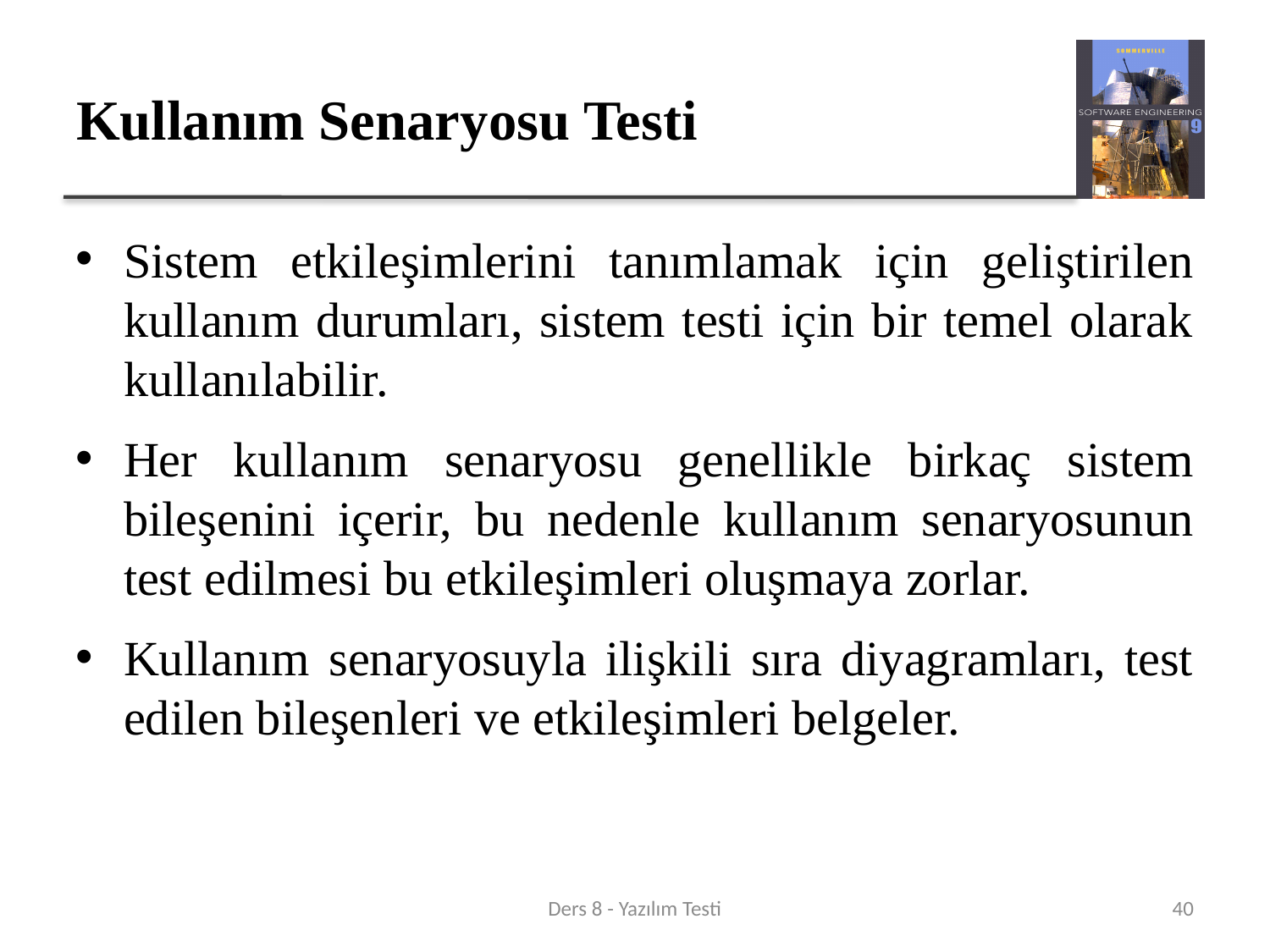

# Kullanım Senaryosu Testi
Sistem etkileşimlerini tanımlamak için geliştirilen kullanım durumları, sistem testi için bir temel olarak kullanılabilir.
Her kullanım senaryosu genellikle birkaç sistem bileşenini içerir, bu nedenle kullanım senaryosunun test edilmesi bu etkileşimleri oluşmaya zorlar.
Kullanım senaryosuyla ilişkili sıra diyagramları, test edilen bileşenleri ve etkileşimleri belgeler.
Ders 8 - Yazılım Testi
40